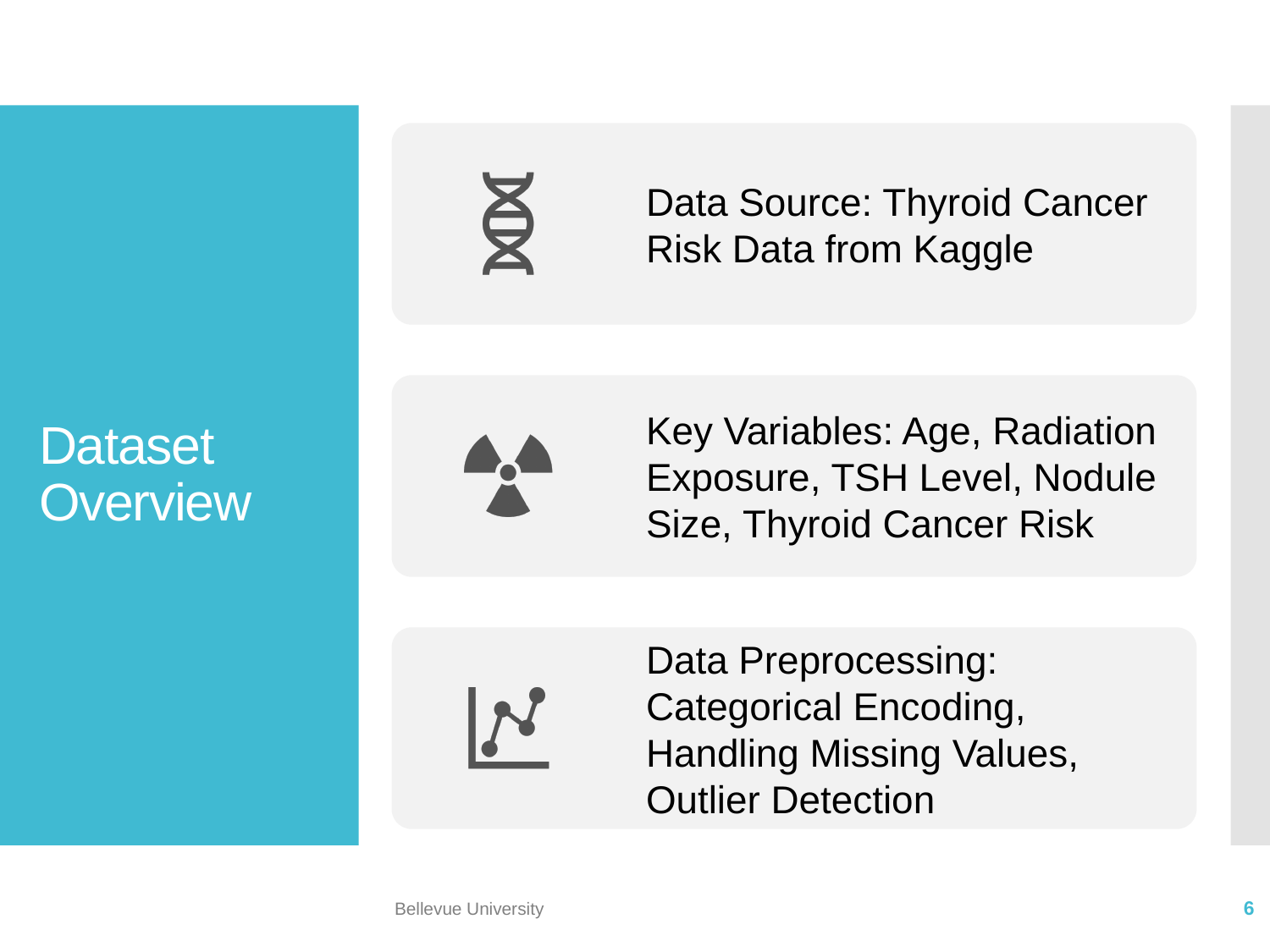

Data Source: Thyroid Cancer Risk Data from Kaggle
Key Variables: Age, Radiation Exposure, TSH Level, Nodule Size, Thyroid Cancer Risk
Data Preprocessing: Categorical Encoding, Handling Missing Values, Outlier Detection
# Dataset Overview
Bellevue University
6